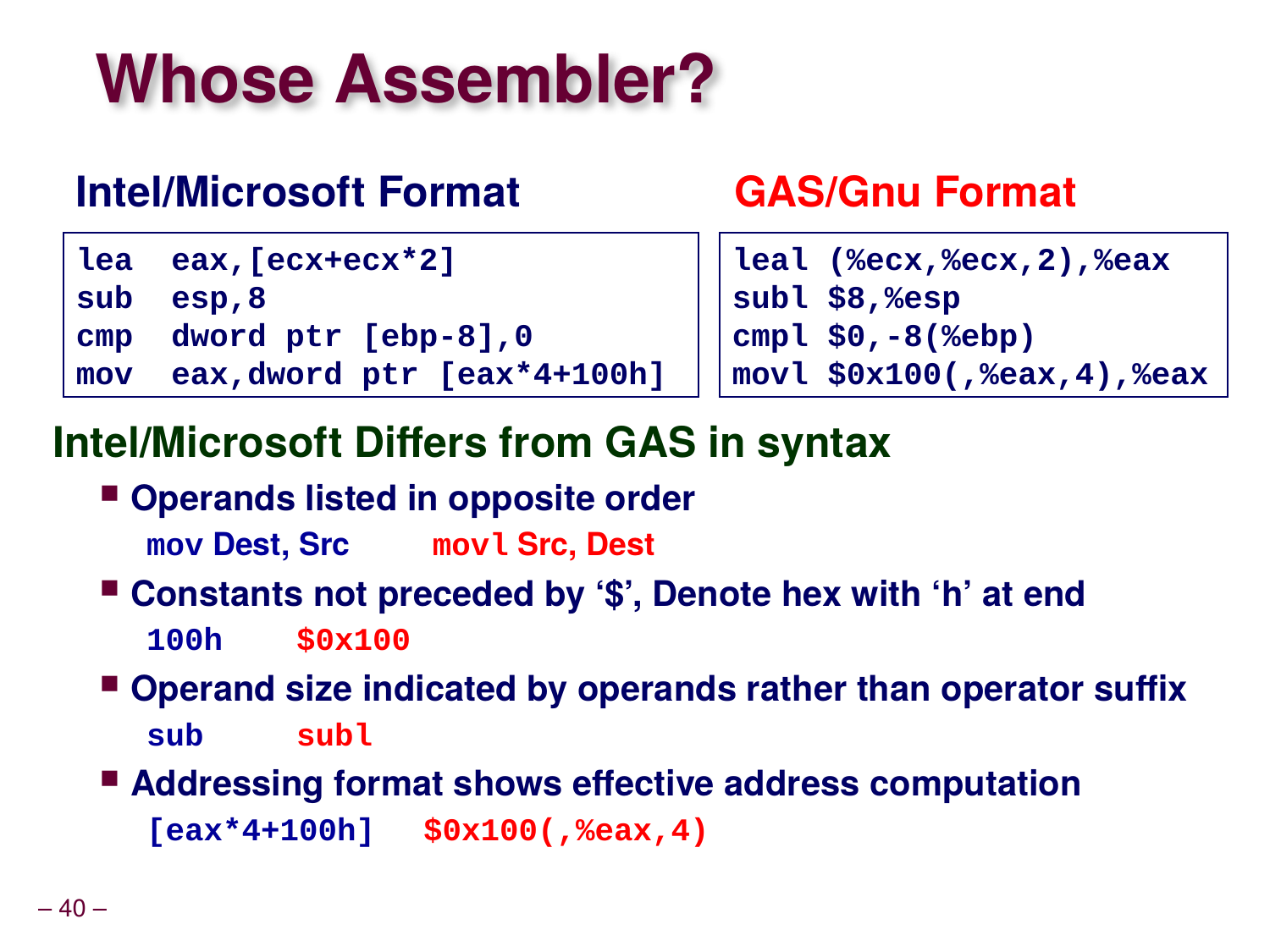

# Whose Assembler?
Intel/Microsoft Format
GAS/Gnu Format
lea	eax,[ecx+ecx*2]
sub	esp,8
cmp	dword ptr [ebp-8],0
mov	eax,dword ptr [eax*4+100h]
leal	(%ecx,%ecx,2),%eax
subl	$8,%esp
cmpl	$0,-8(%ebp)
movl	$0x100(,%eax,4),%eax
Intel/Microsoft Differs from GAS in syntax
Operands listed in opposite order
mov Dest, Src	 movl Src, Dest
Constants not preceded by ‘$’, Denote hex with ‘h’ at end
100h	$0x100
Operand size indicated by operands rather than operator suffix
sub	subl
Addressing format shows effective address computation
[eax*4+100h]	$0x100(,%eax,4)